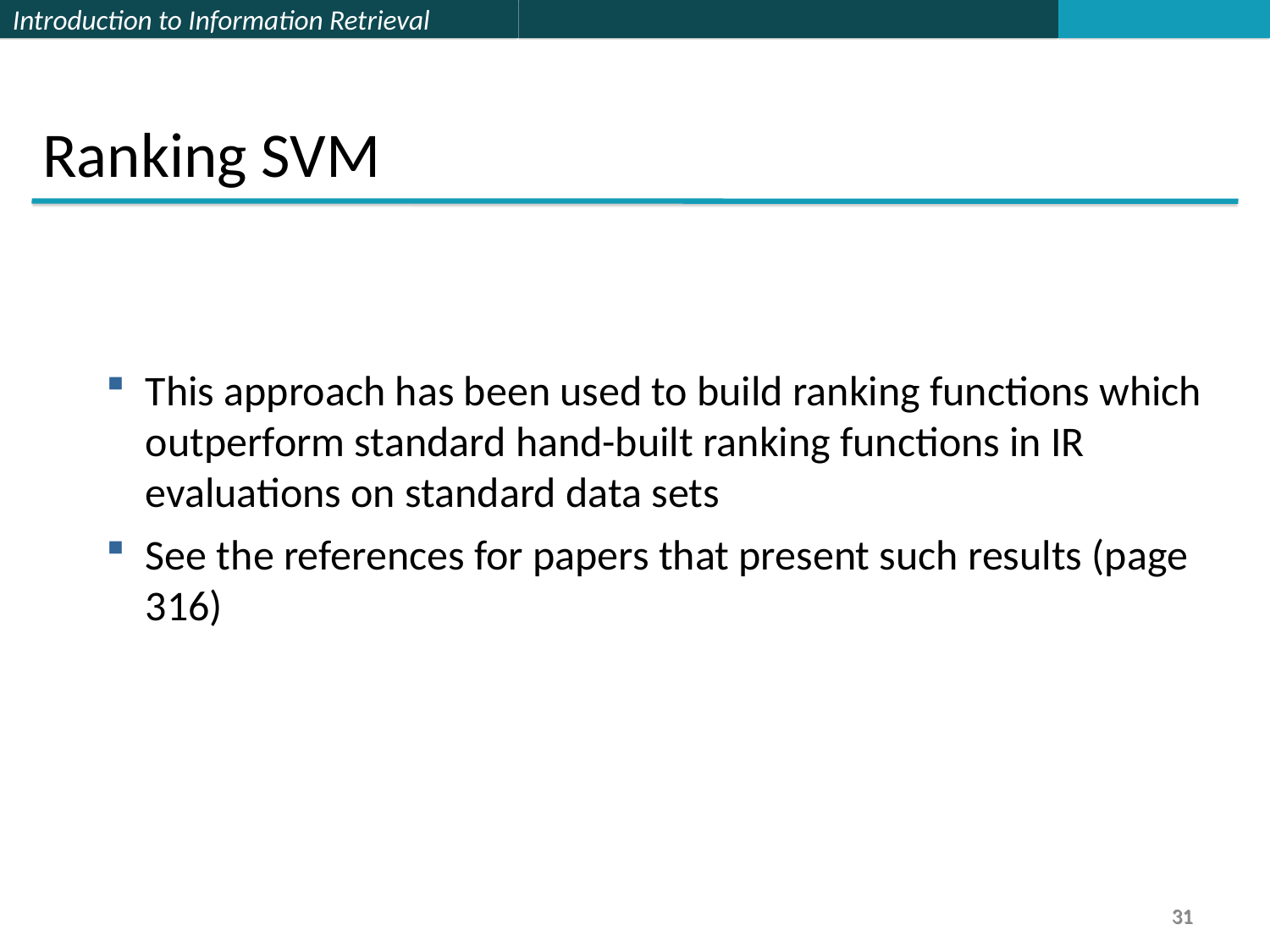

Ranking SVM
This approach has been used to build ranking functions which outperform standard hand-built ranking functions in IR evaluations on standard data sets
See the references for papers that present such results (page 316)

31
31